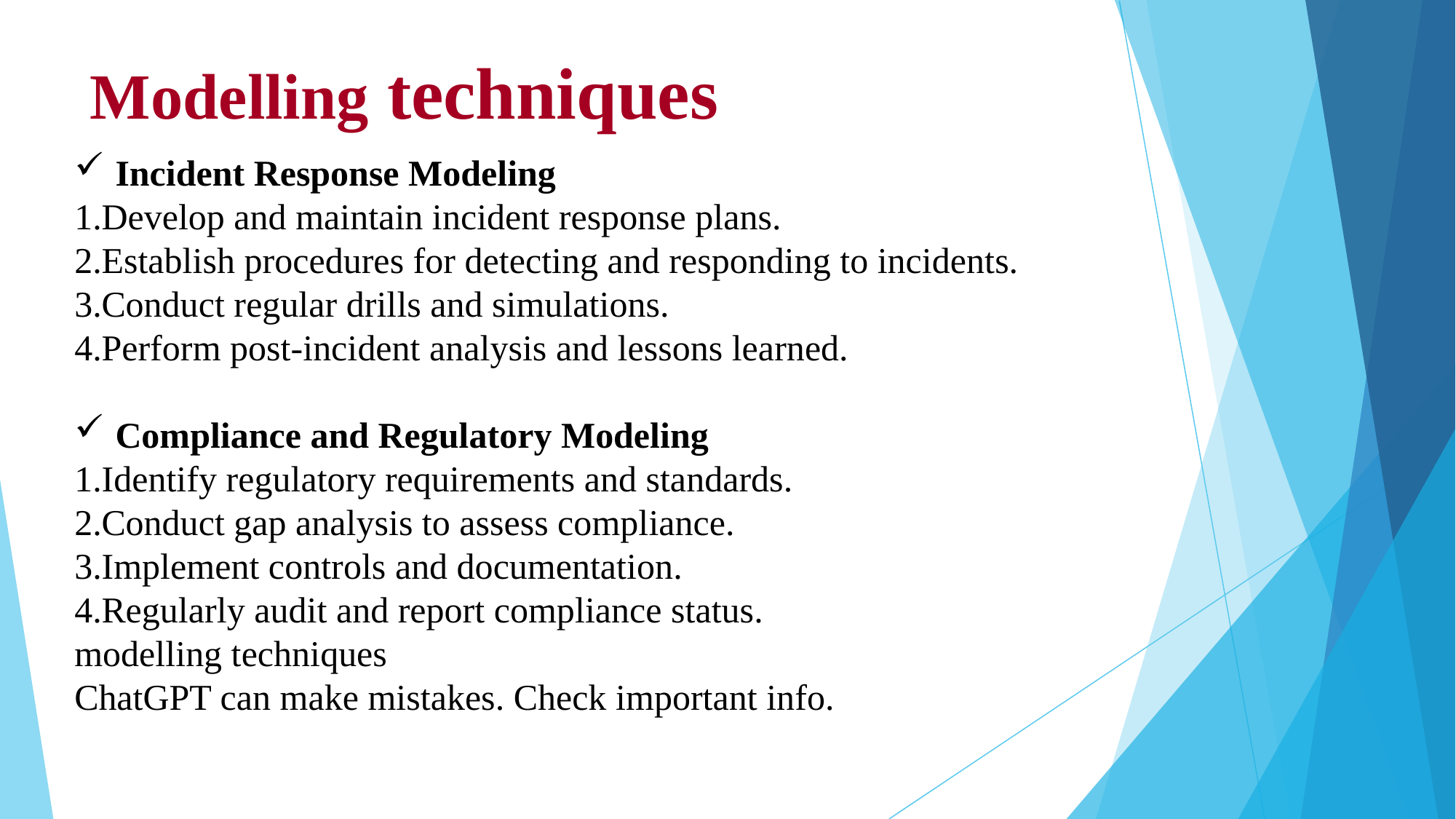

# Modelling techniques
Incident Response Modeling
Develop and maintain incident response plans.
Establish procedures for detecting and responding to incidents.
Conduct regular drills and simulations.
Perform post-incident analysis and lessons learned.

Compliance and Regulatory Modeling
Identify regulatory requirements and standards.
Conduct gap analysis to assess compliance.
Implement controls and documentation.
Regularly audit and report compliance status.
modelling techniques
ChatGPT can make mistakes. Check important info.